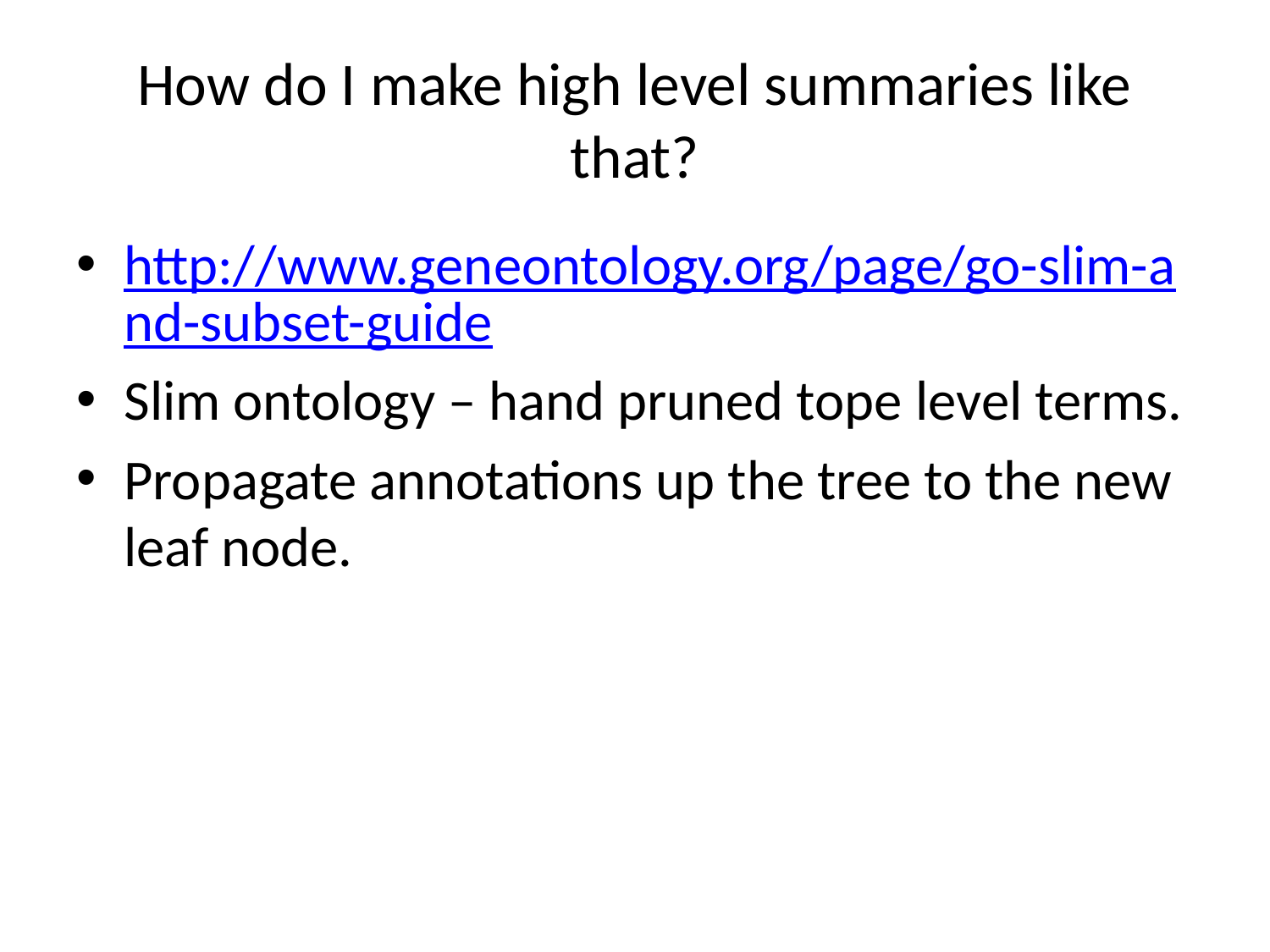

# How do I make high level summaries like that?
http://www.geneontology.org/page/go-slim-and-subset-guide
Slim ontology – hand pruned tope level terms.
Propagate annotations up the tree to the new leaf node.